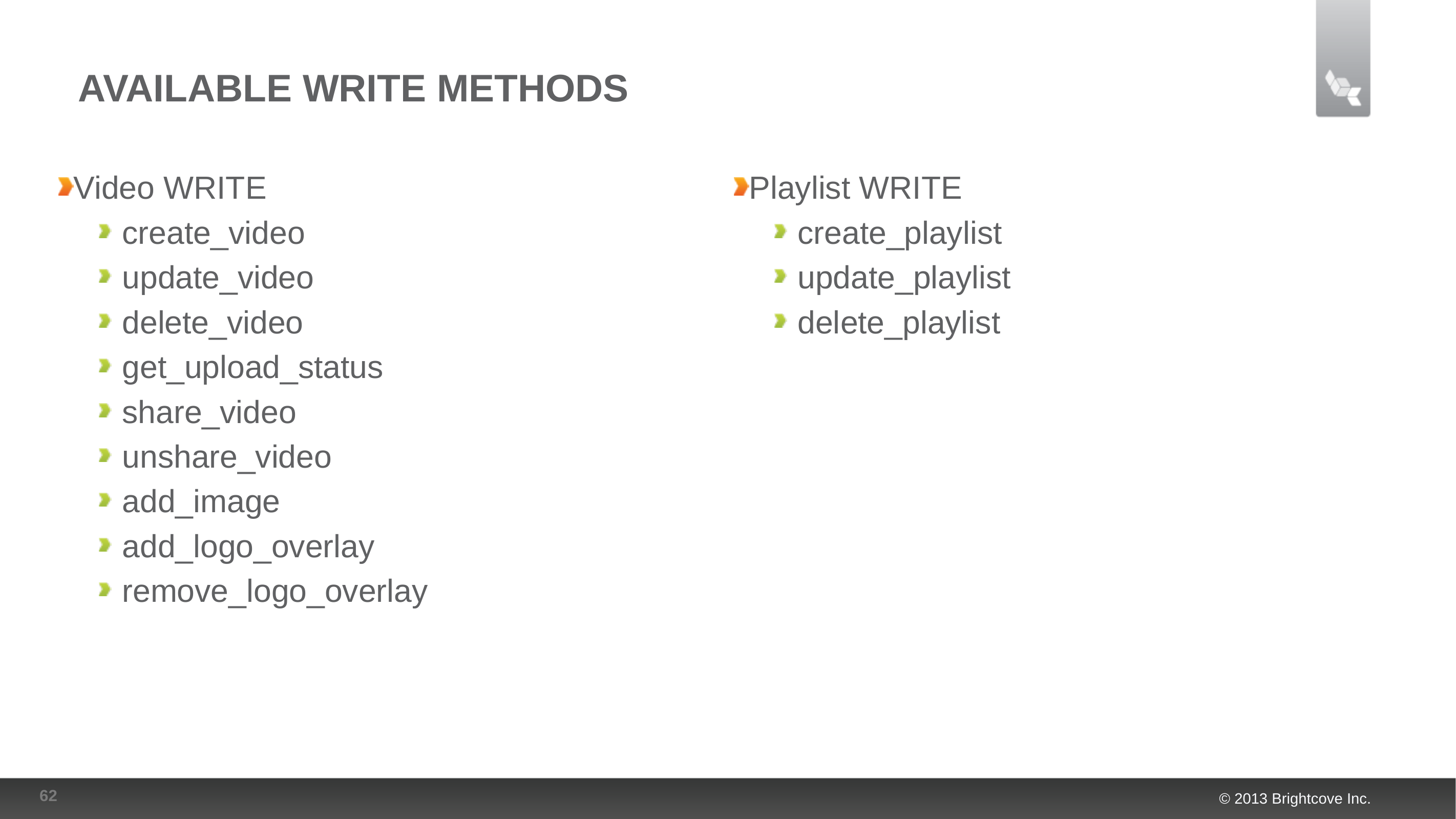

# Available WRITE methods
Video WRITE
create_video
update_video
delete_video
get_upload_status
share_video
unshare_video
add_image
add_logo_overlay
remove_logo_overlay
Playlist WRITE
create_playlist
update_playlist
delete_playlist
62